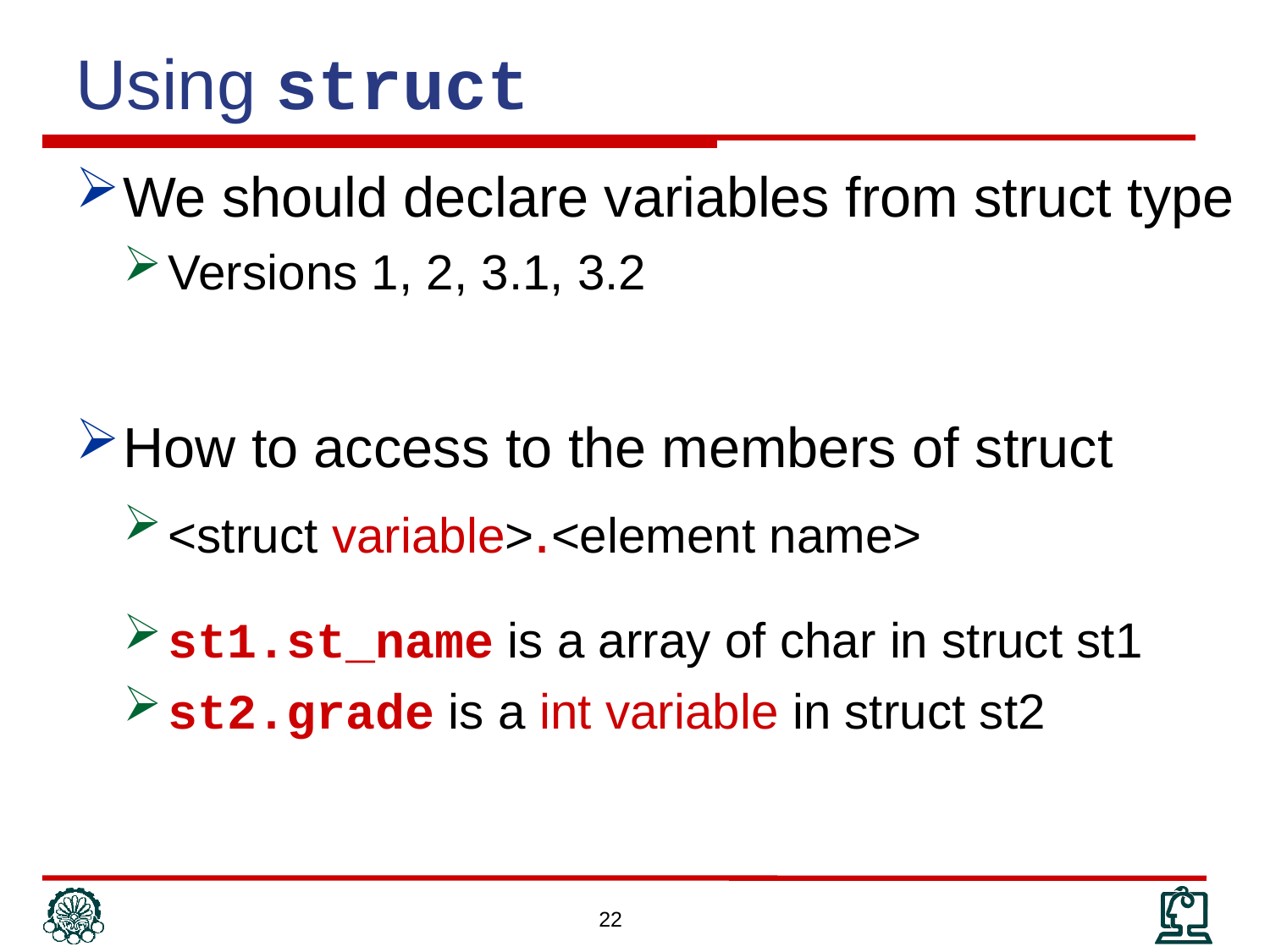

Using struct
We should declare variables from struct type
Versions 1, 2, 3.1, 3.2

How to access to the members of struct
<struct variable>.<element name>

st1.st_name is a array of char in struct st1
st2.grade is a int variable in struct st2
22